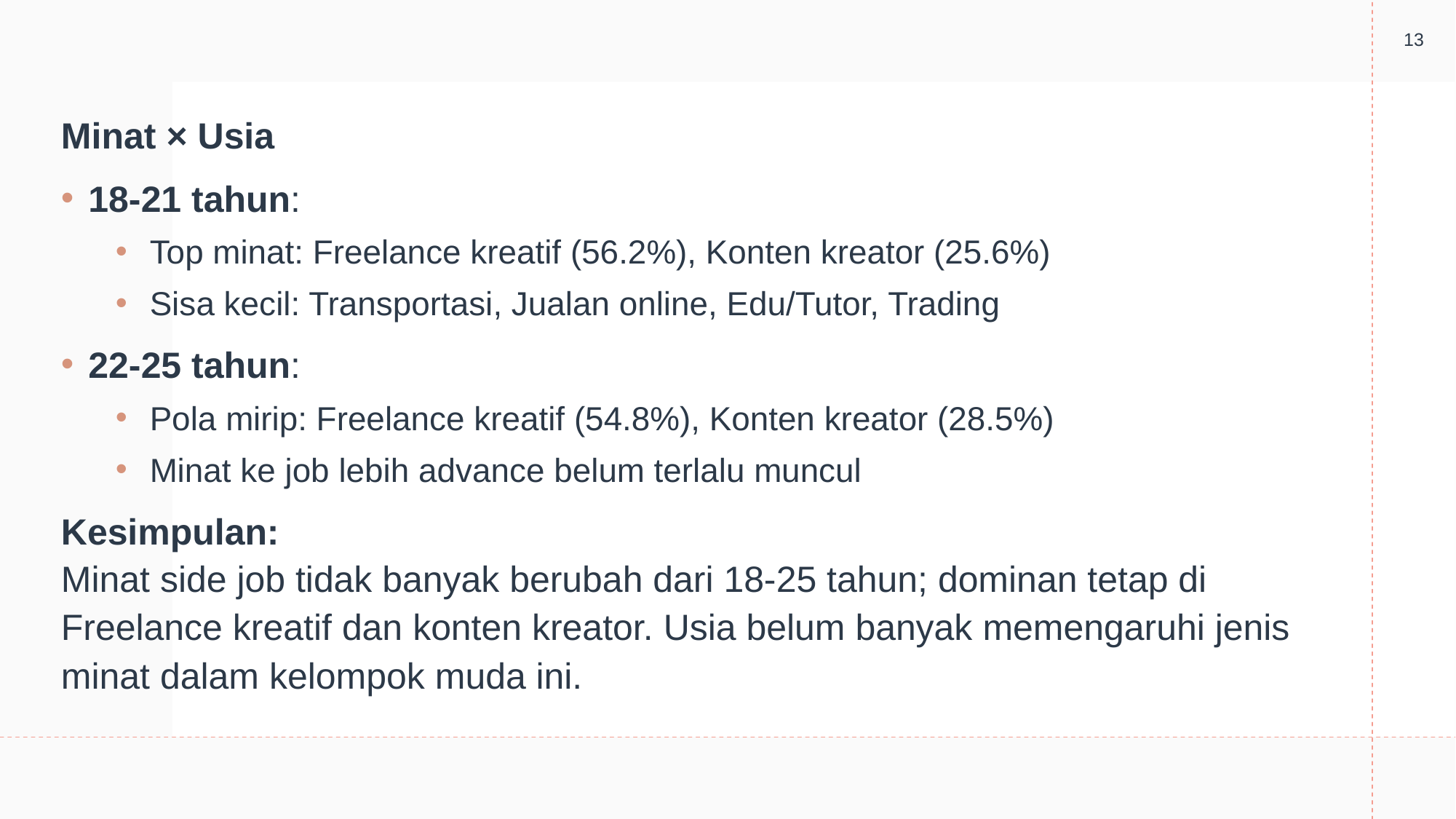

13
Minat × Usia
18-21 tahun:
Top minat: Freelance kreatif (56.2%), Konten kreator (25.6%)
Sisa kecil: Transportasi, Jualan online, Edu/Tutor, Trading
22-25 tahun:
Pola mirip: Freelance kreatif (54.8%), Konten kreator (28.5%)
Minat ke job lebih advance belum terlalu muncul
Kesimpulan:
Minat side job tidak banyak berubah dari 18-25 tahun; dominan tetap di Freelance kreatif dan konten kreator. Usia belum banyak memengaruhi jenis minat dalam kelompok muda ini.